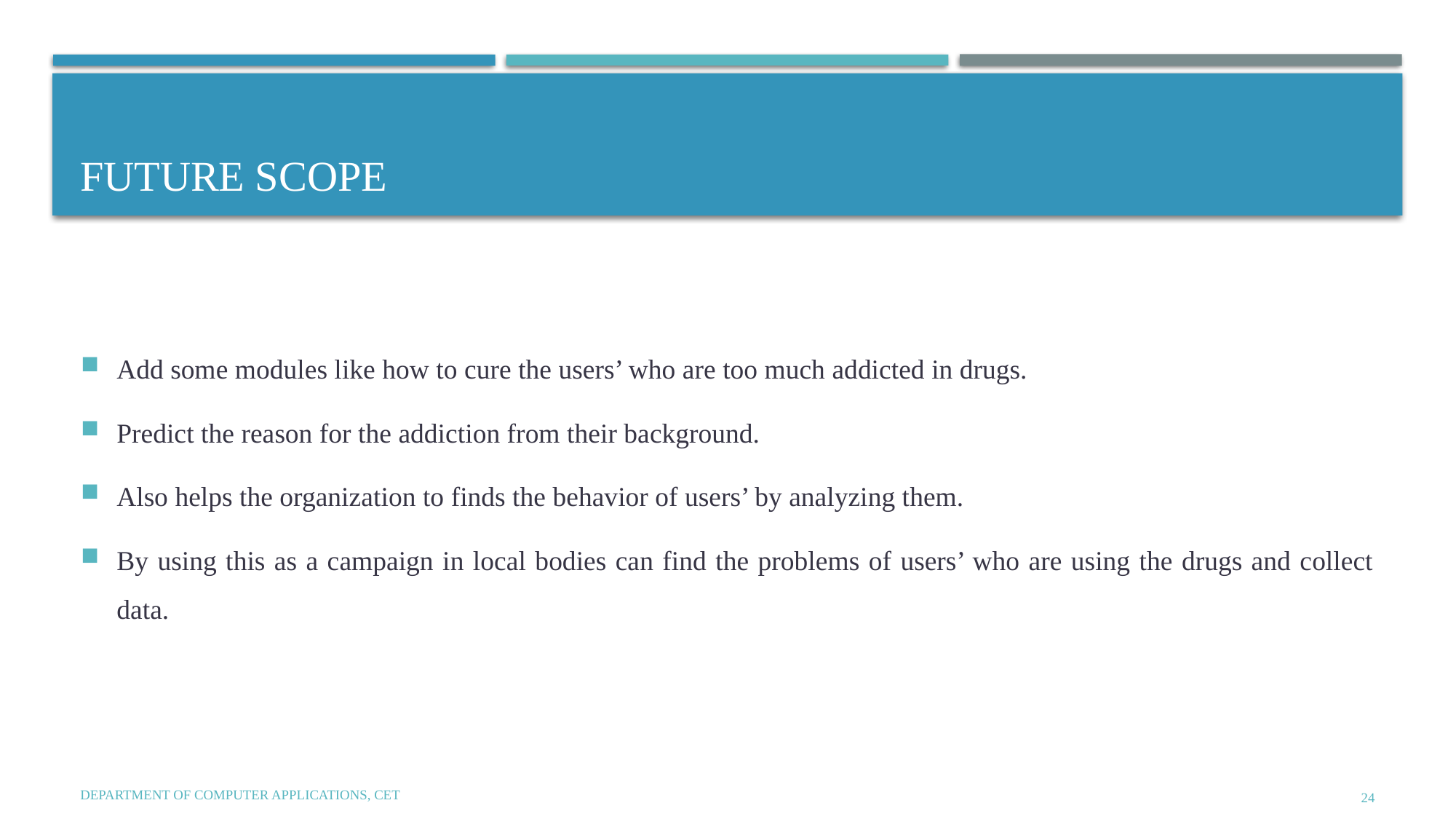

# Future scope
Add some modules like how to cure the users’ who are too much addicted in drugs.
Predict the reason for the addiction from their background.
Also helps the organization to finds the behavior of users’ by analyzing them.
By using this as a campaign in local bodies can find the problems of users’ who are using the drugs and collect data.
Department of Computer Applications, CET
24